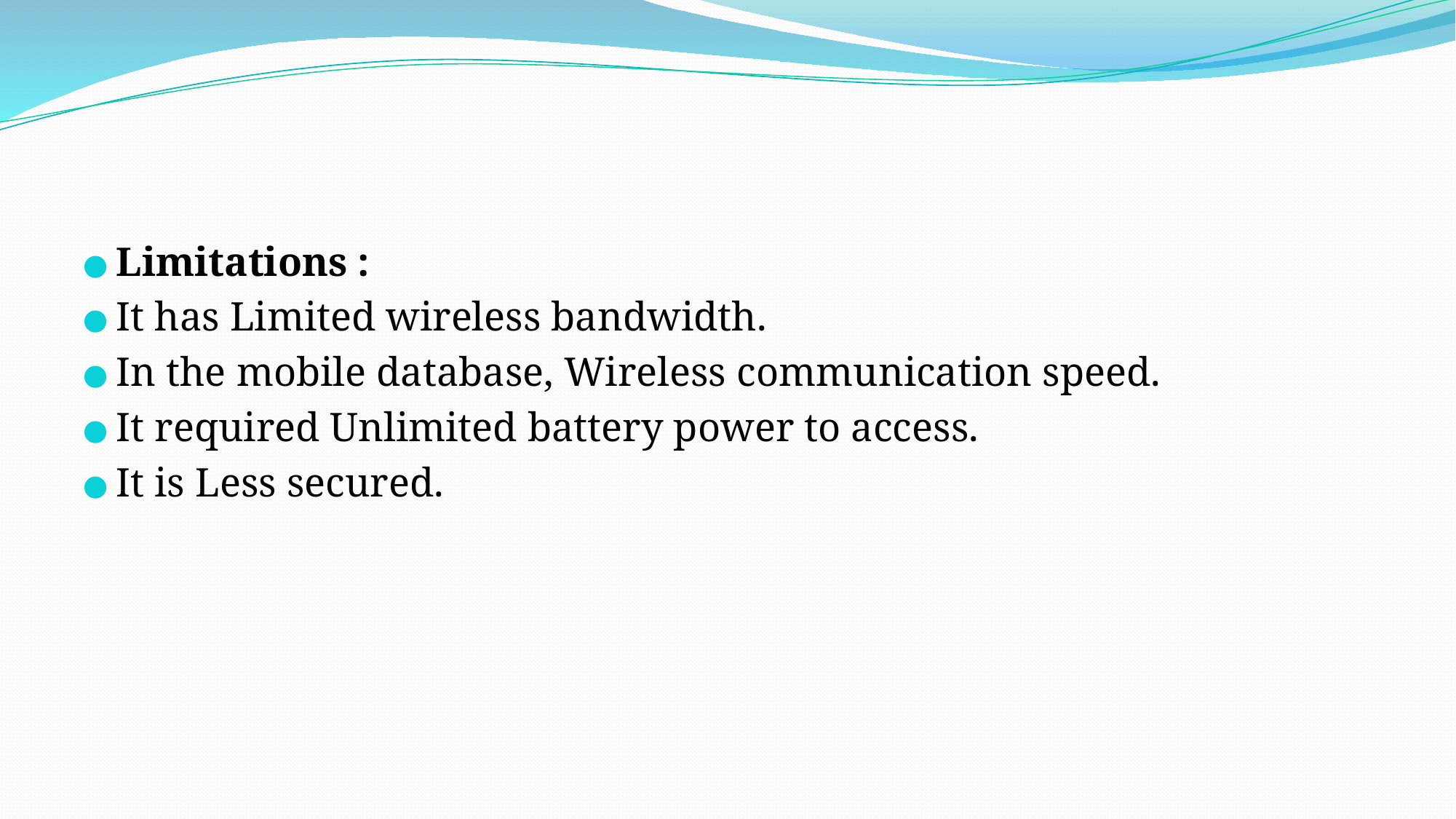

#
Limitations :
It has Limited wireless bandwidth.
In the mobile database, Wireless communication speed.
It required Unlimited battery power to access.
It is Less secured.